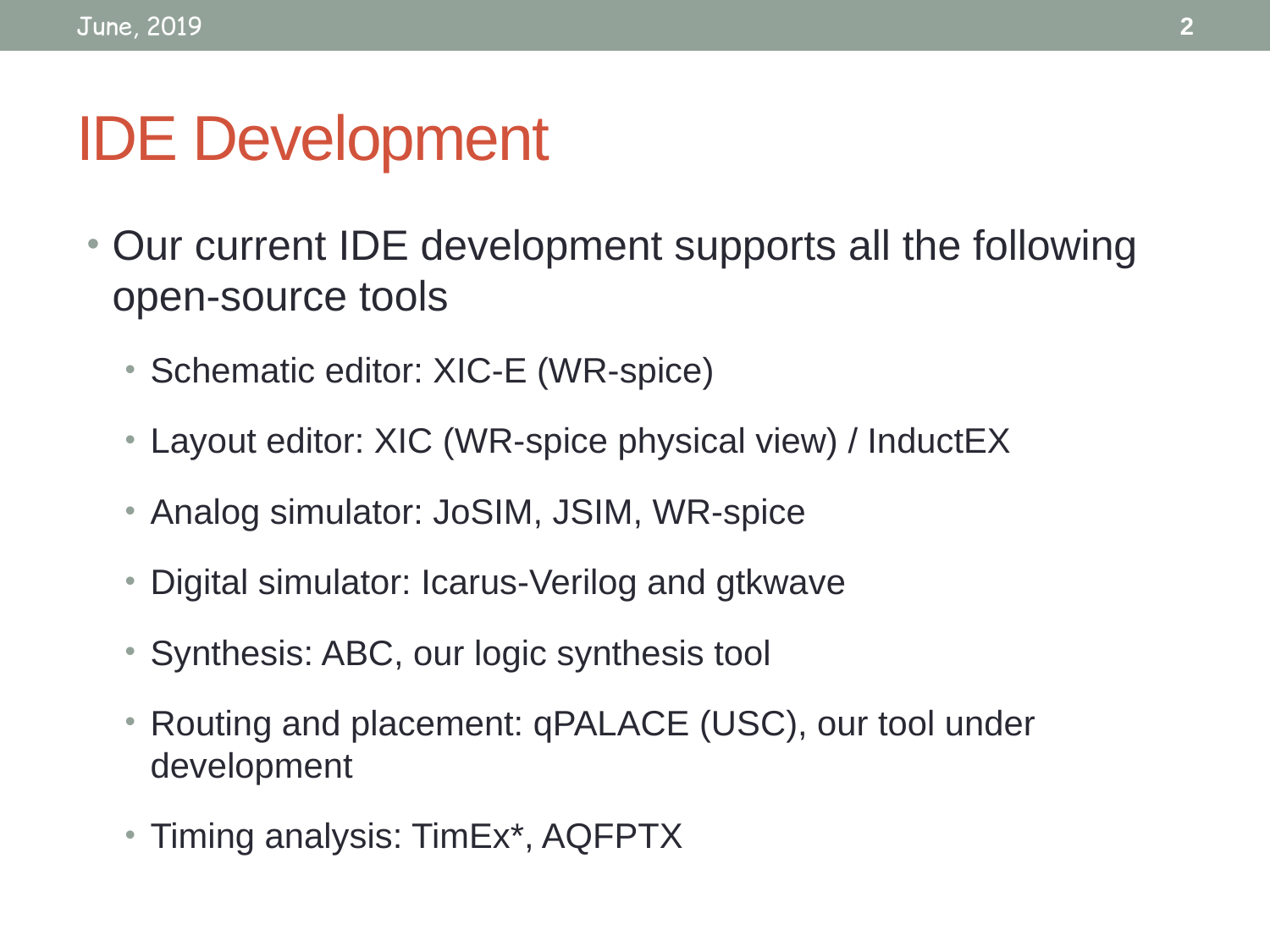

June, 2019
2
# IDE Development
Our current IDE development supports all the following open-source tools
Schematic editor: XIC-E (WR-spice)
Layout editor: XIC (WR-spice physical view) / InductEX
Analog simulator: JoSIM, JSIM, WR-spice
Digital simulator: Icarus-Verilog and gtkwave
Synthesis: ABC, our logic synthesis tool
Routing and placement: qPALACE (USC), our tool under development
Timing analysis: TimEx*, AQFPTX